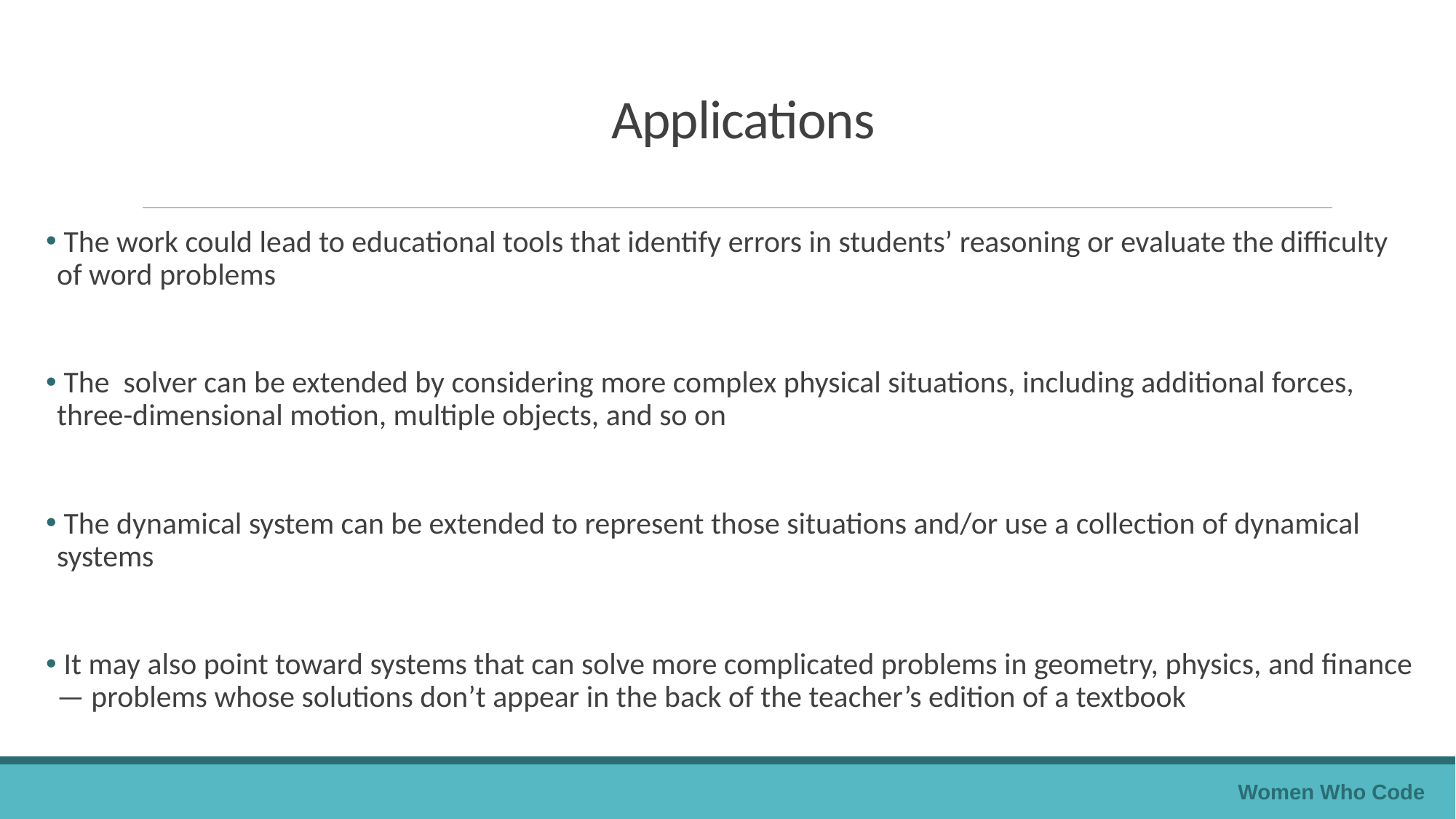

# Applications
 The work could lead to educational tools that identify errors in students’ reasoning or evaluate the difficulty of word problems

 The  solver can be extended by considering more complex physical situations, including additional forces, three-dimensional motion, multiple objects, and so on

 The dynamical system can be extended to represent those situations and/or use a collection of dynamical systems

 It may also point toward systems that can solve more complicated problems in geometry, physics, and finance — problems whose solutions don’t appear in the back of the teacher’s edition of a textbook

Women Who Code